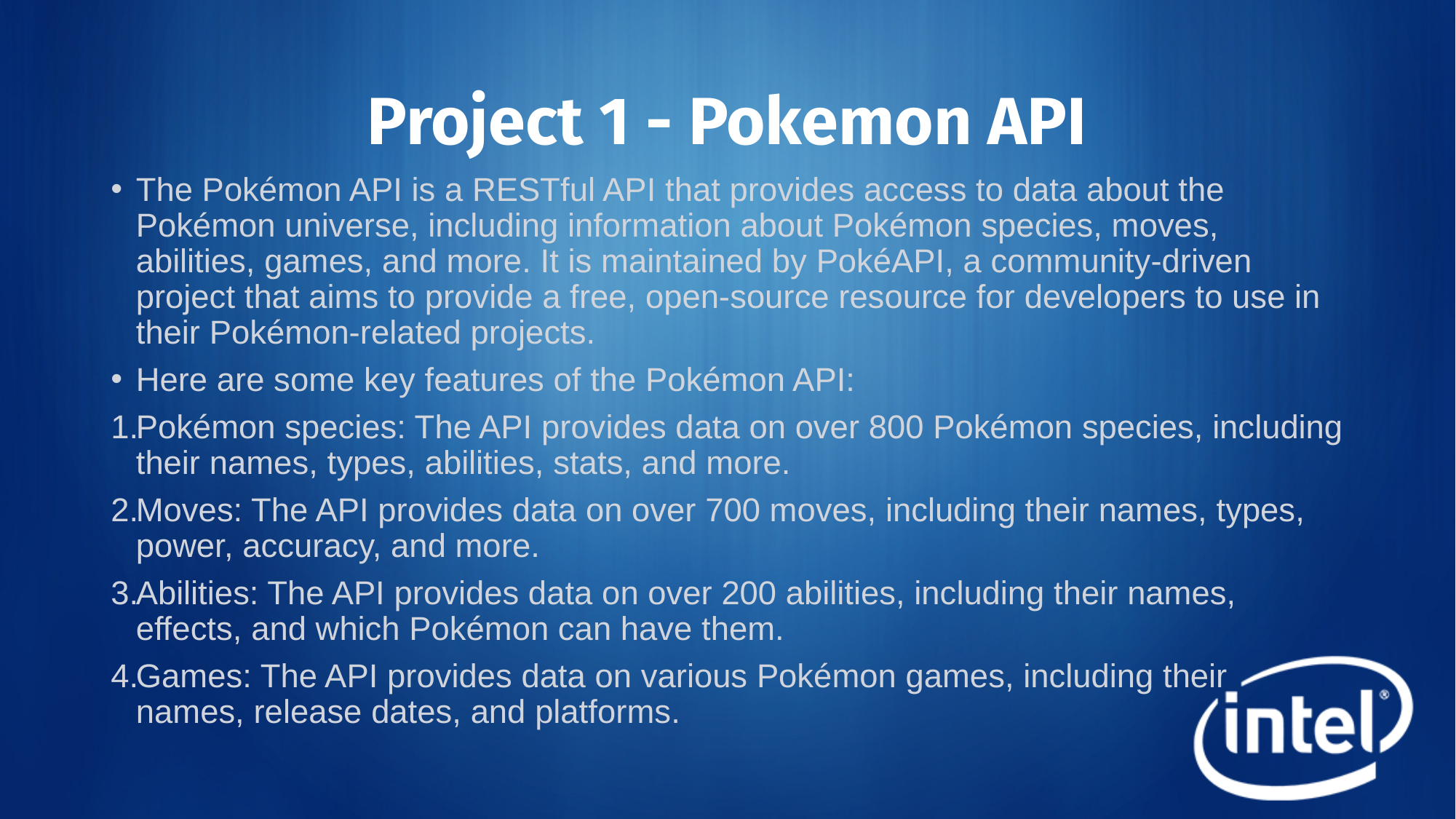

# Project 1 - Pokemon API
The Pokémon API is a RESTful API that provides access to data about the Pokémon universe, including information about Pokémon species, moves, abilities, games, and more. It is maintained by PokéAPI, a community-driven project that aims to provide a free, open-source resource for developers to use in their Pokémon-related projects.
Here are some key features of the Pokémon API:
Pokémon species: The API provides data on over 800 Pokémon species, including their names, types, abilities, stats, and more.
Moves: The API provides data on over 700 moves, including their names, types, power, accuracy, and more.
Abilities: The API provides data on over 200 abilities, including their names, effects, and which Pokémon can have them.
Games: The API provides data on various Pokémon games, including their names, release dates, and platforms.